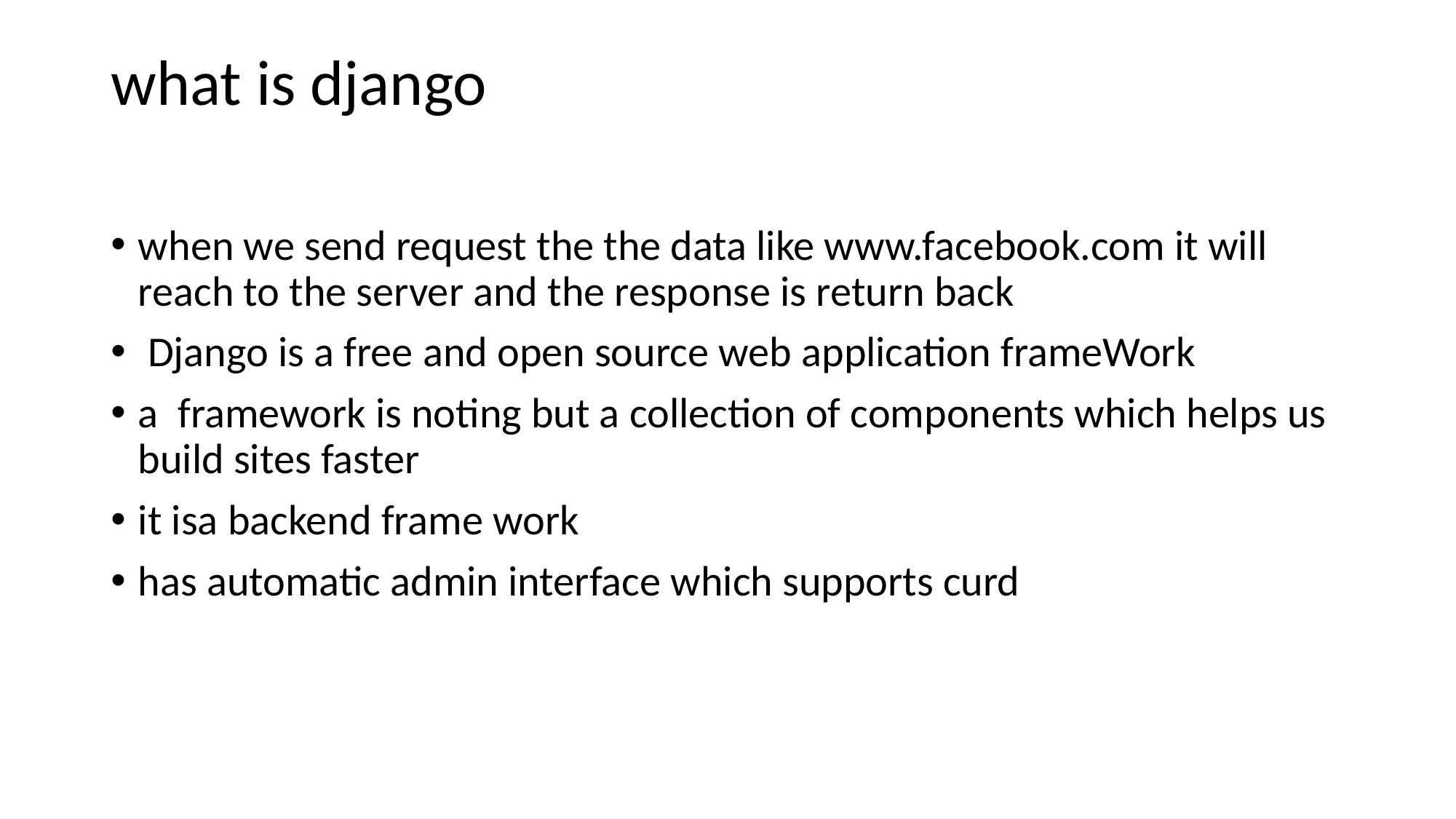

# what is django
when we send request the the data like www.facebook.com it will reach to the server and the response is return back
 Django is a free and open source web application frameWork
a  framework is noting but a collection of components which helps us build sites faster
it isa backend frame work
has automatic admin interface which supports curd